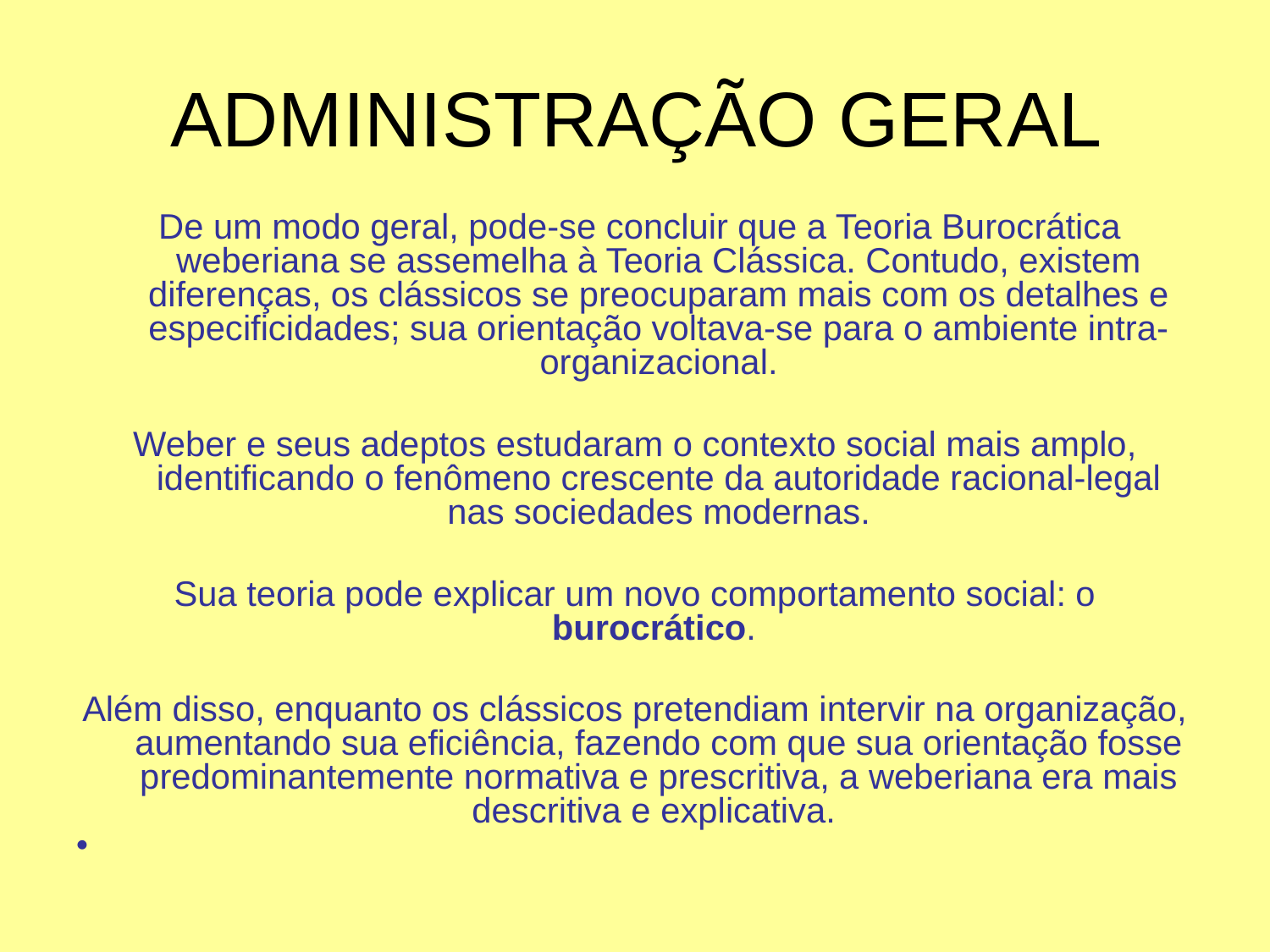

# ADMINISTRAÇÃO GERAL
 De um modo geral, pode-se concluir que a Teoria Burocrática weberiana se assemelha à Teoria Clássica. Contudo, existem diferenças, os clássicos se preocuparam mais com os detalhes e especificidades; sua orientação voltava-se para o ambiente intra-organizacional.

Weber e seus adeptos estudaram o contexto social mais amplo, identificando o fenômeno crescente da autoridade racional-legal nas sociedades modernas.

Sua teoria pode explicar um novo comportamento social: o burocrático.

Além disso, enquanto os clássicos pretendiam intervir na organização, aumentando sua eficiência, fazendo com que sua orientação fosse predominantemente normativa e prescritiva, a weberiana era mais descritiva e explicativa.